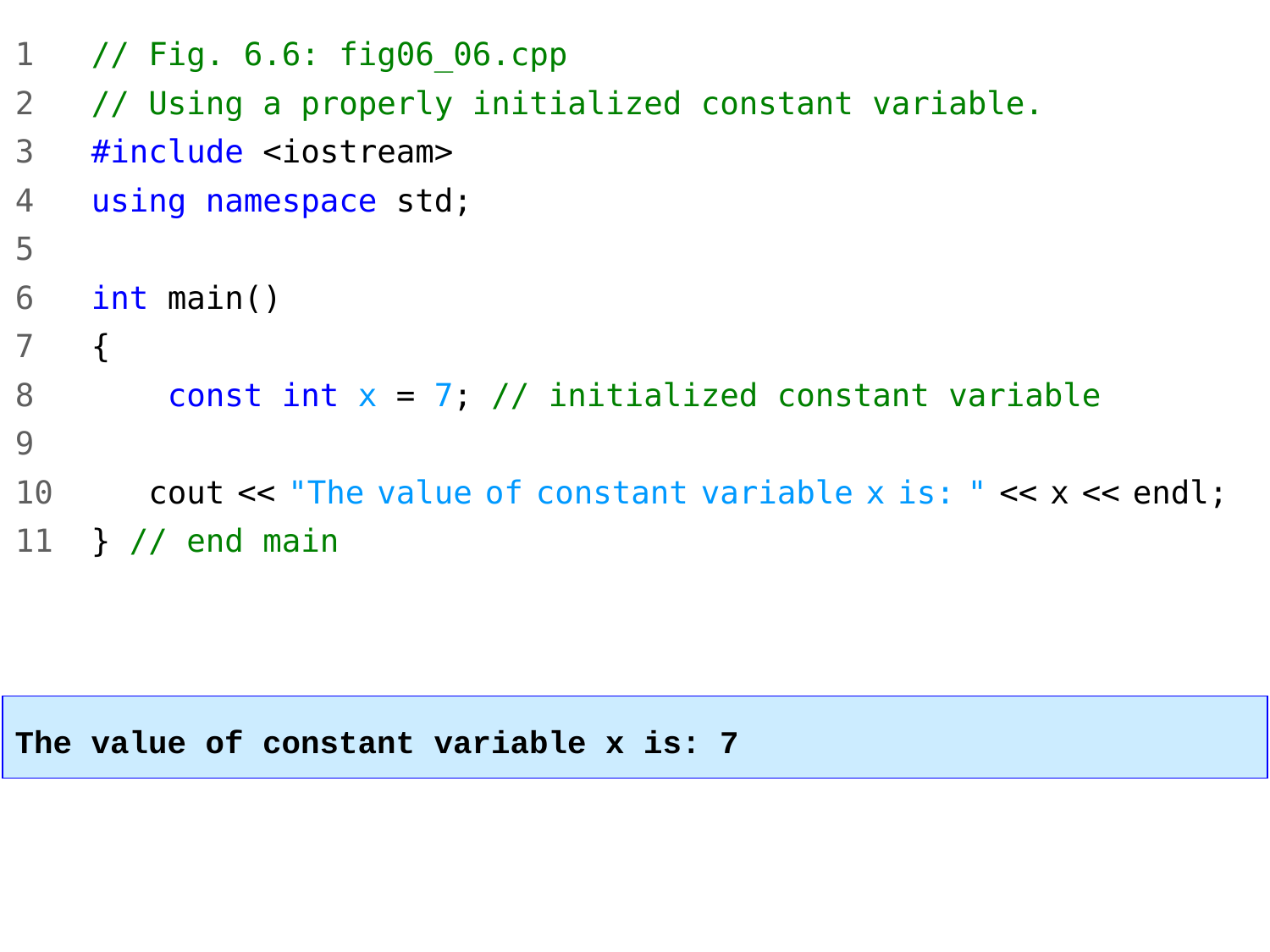

1   // Fig. 6.6: fig06_06.cpp
2   // Using a properly initialized constant variable.
3   #include <iostream>
4   using namespace std;
5
6   int main()
7   {
8       const int x = 7; // initialized constant variable
9
10     cout << "The value of constant variable x is: " << x << endl;
11  } // end main
The value of constant variable x is: 7